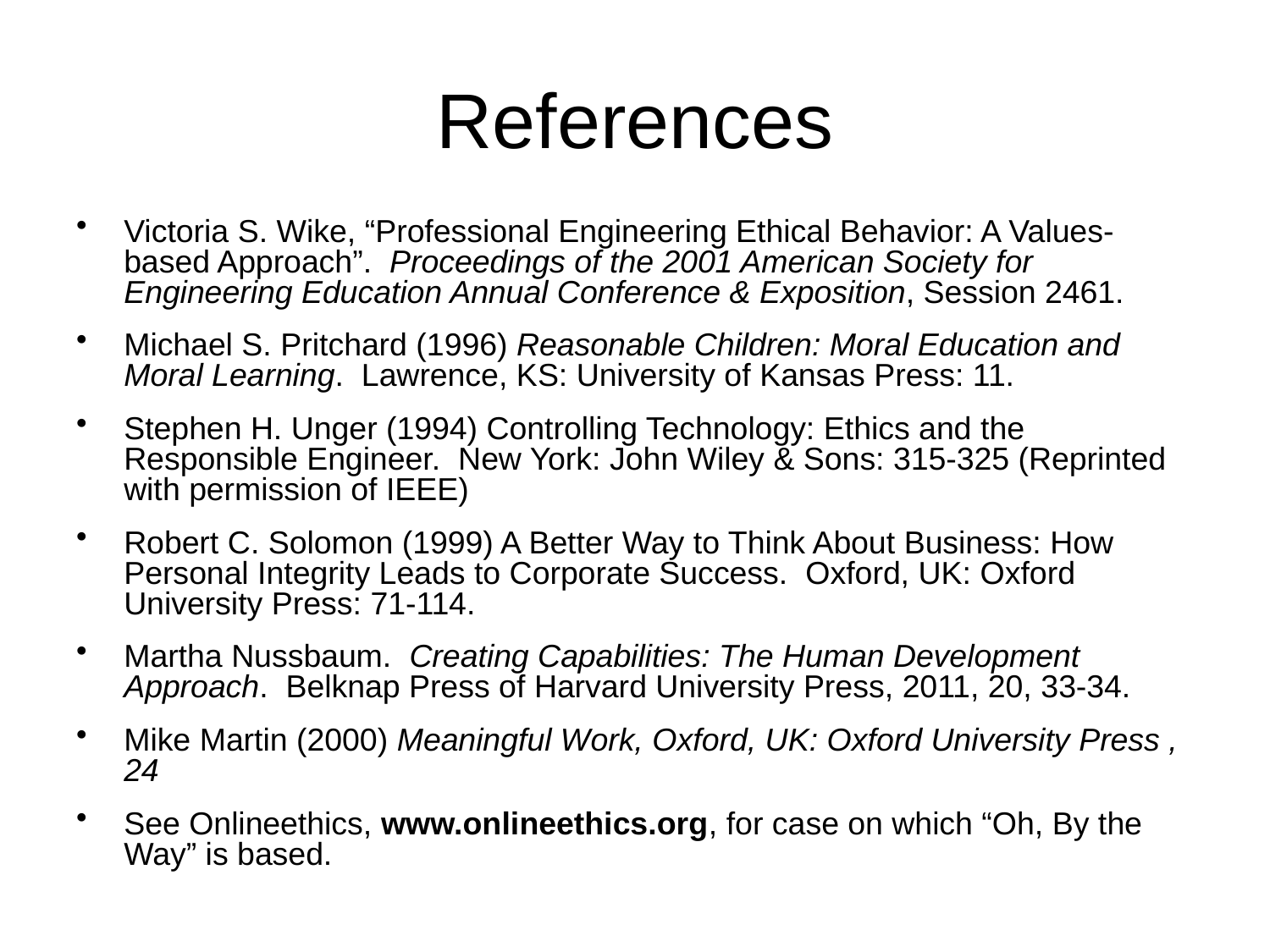

# References
Victoria S. Wike, “Professional Engineering Ethical Behavior: A Values-based Approach”.  Proceedings of the 2001 American Society for Engineering Education Annual Conference & Exposition, Session 2461.

Michael S. Pritchard (1996) Reasonable Children: Moral Education and Moral Learning.  Lawrence, KS: University of Kansas Press: 11.

Stephen H. Unger (1994) Controlling Technology: Ethics and the Responsible Engineer.  New York: John Wiley & Sons: 315-325 (Reprinted with permission of IEEE)

Robert C. Solomon (1999) A Better Way to Think About Business: How Personal Integrity Leads to Corporate Success.  Oxford, UK: Oxford University Press: 71-114.

Martha Nussbaum.  Creating Capabilities: The Human Development Approach.  Belknap Press of Harvard University Press, 2011, 20, 33-34.

Mike Martin (2000) Meaningful Work, Oxford, UK: Oxford University Press , 24

See Onlineethics, www.onlineethics.org, for case on which “Oh, By the Way” is based.